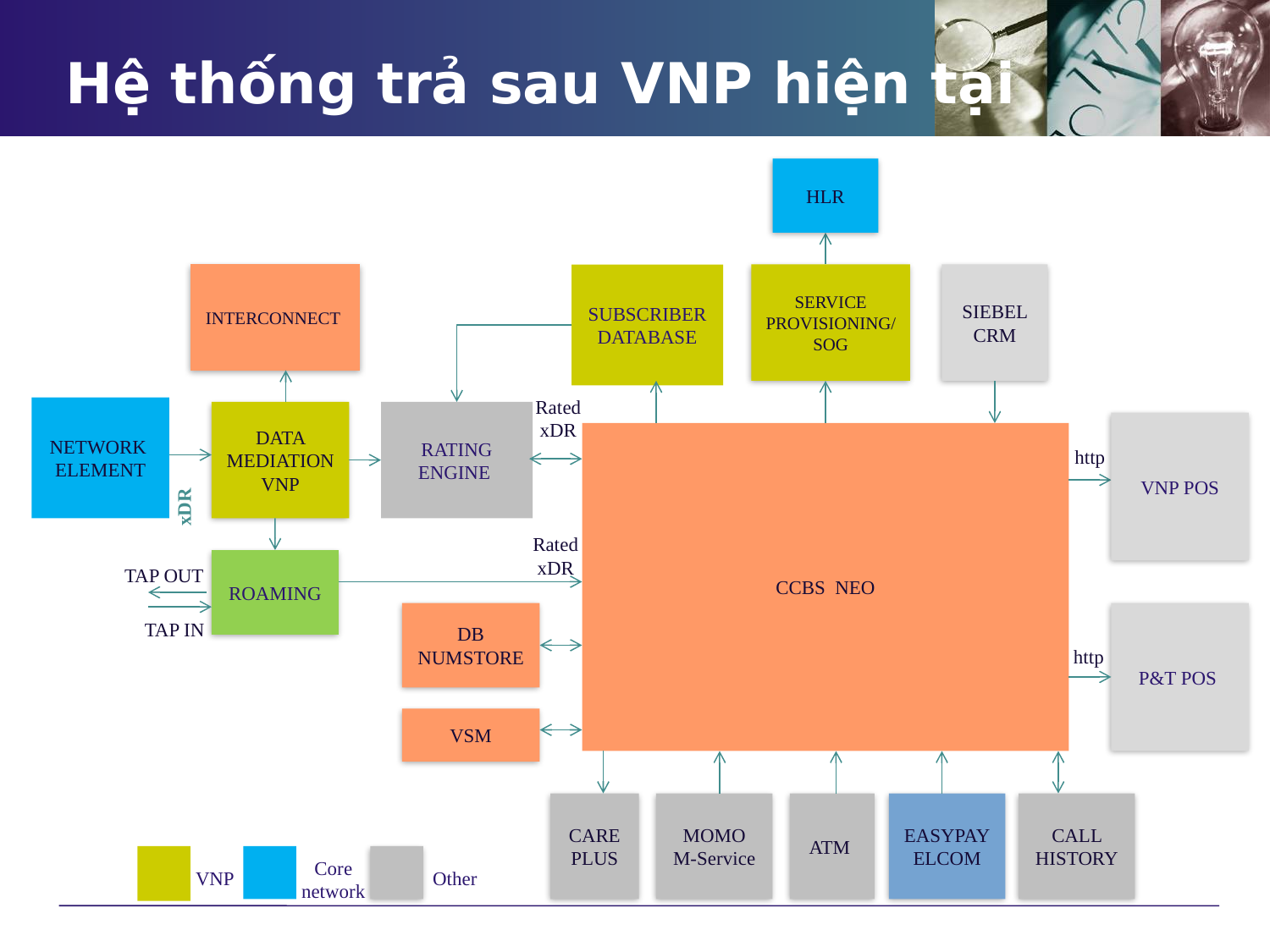

# Hệ thống trả sau VNP hiện tại
HLR
INTERCONNECT
SUBSCRIBER DATABASE
SERVICE PROVISIONING/SOG
SIEBEL CRM
Rated xDR
NETWORK
ELEMENT
DATA MEDIATION
VNP
RATING ENGINE
VNP POS
CCBS  NEO
http
xDR
Rated xDR
TAP OUT
ROAMING
TAP IN
DB NUMSTORE
P&T POS
http
VSM
CARE PLUS
MOMO
M-Service
ATM
EASYPAY
ELCOM
CALL HISTORY

VNP

Other
Core network